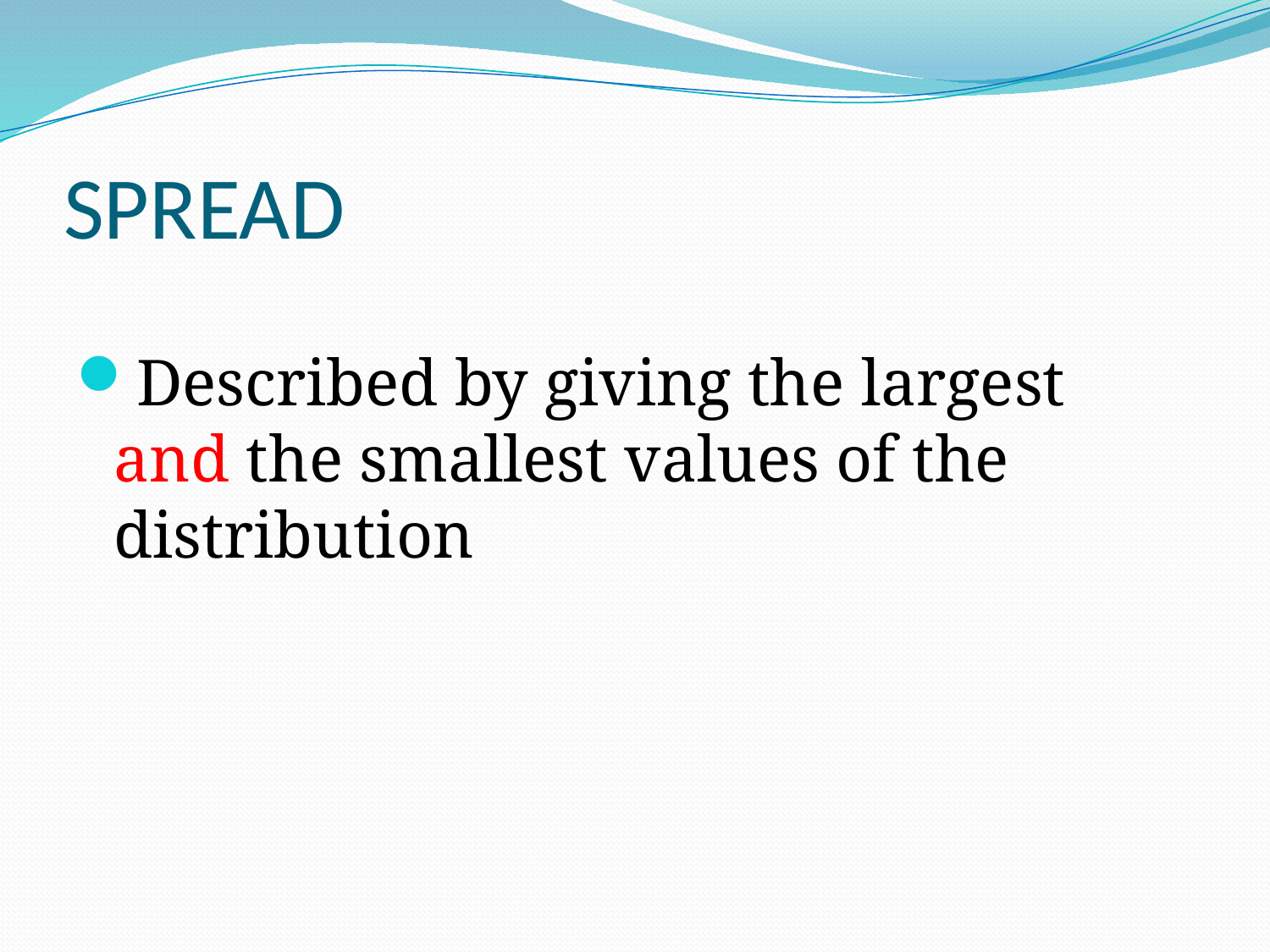

# SPREAD

Described by giving the largest and the smallest values of the distribution